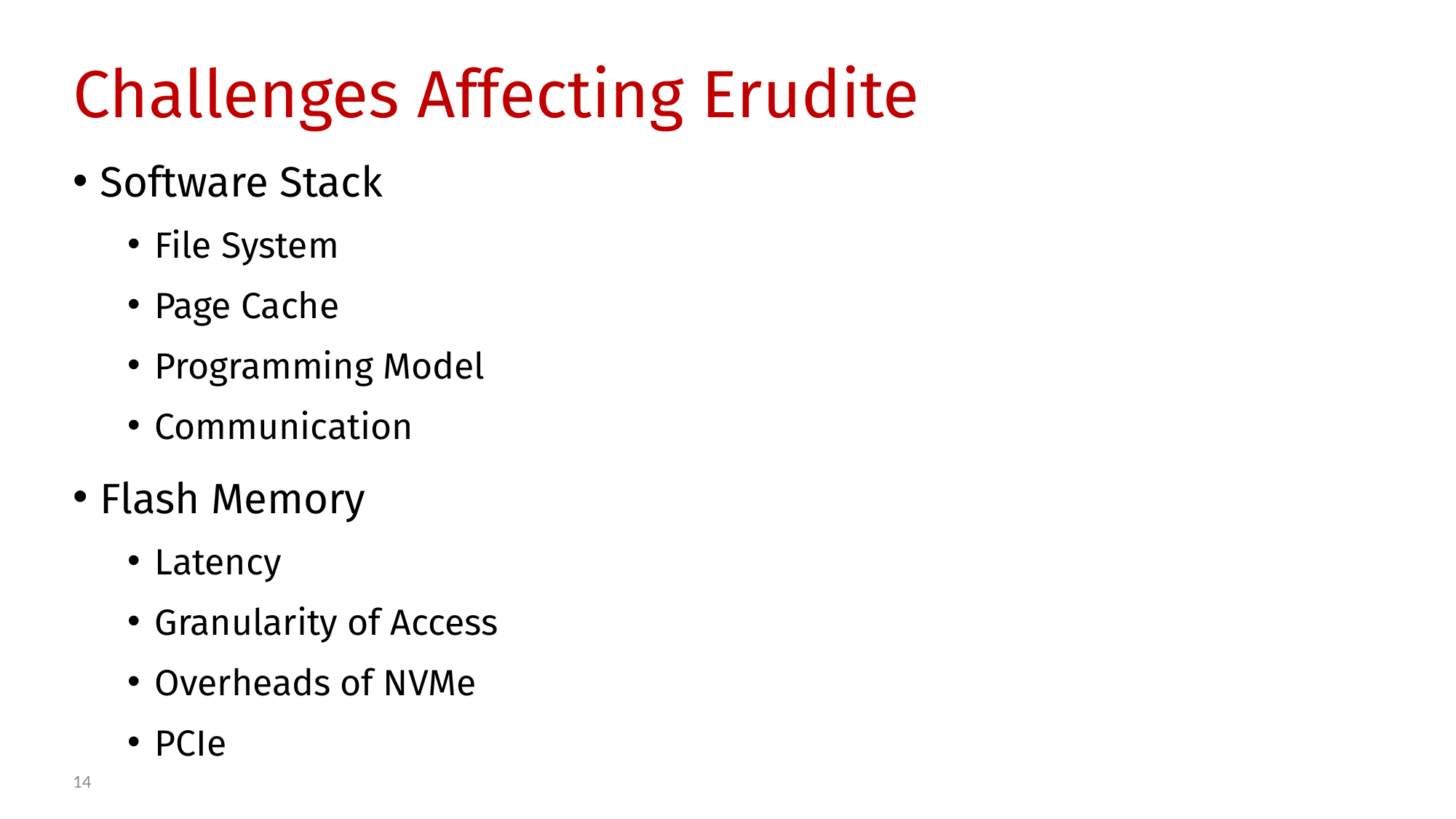

# Challenges Affecting Erudite
Software Stack
File System
Page Cache
Programming Model
Communication
Flash Memory
Latency
Granularity of Access
Overheads of NVMe
PCIe
14